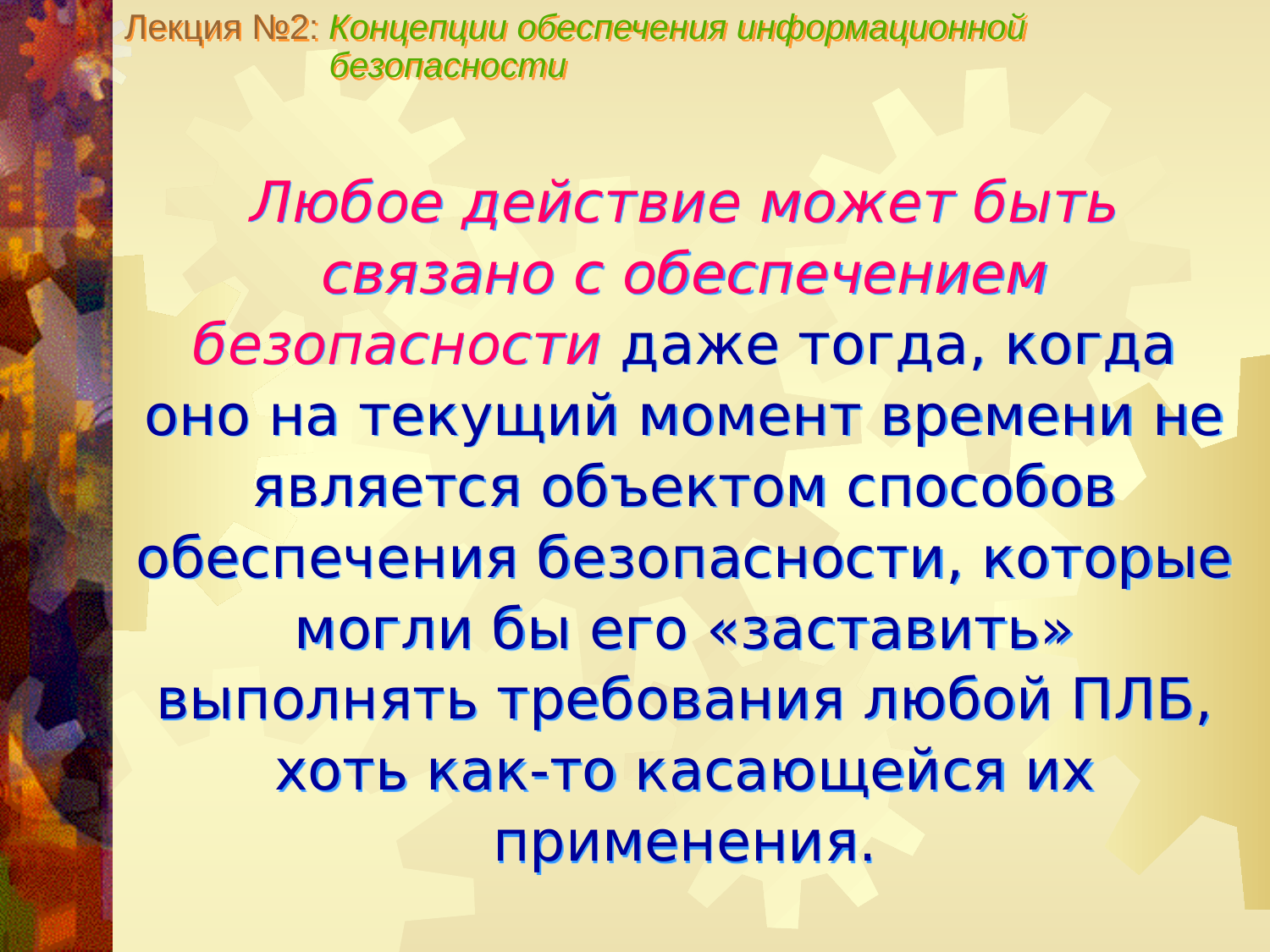

Лекция №2: Концепции обеспечения информационной
                       безопасности
Любое действие может быть связано с обеспечением безопасности даже тогда, когда оно на текущий момент времени не является объектом способов обеспечения безопасности, которые могли бы его «заставить» выполнять требования любой ПЛБ, хоть как-то касающейся их применения.